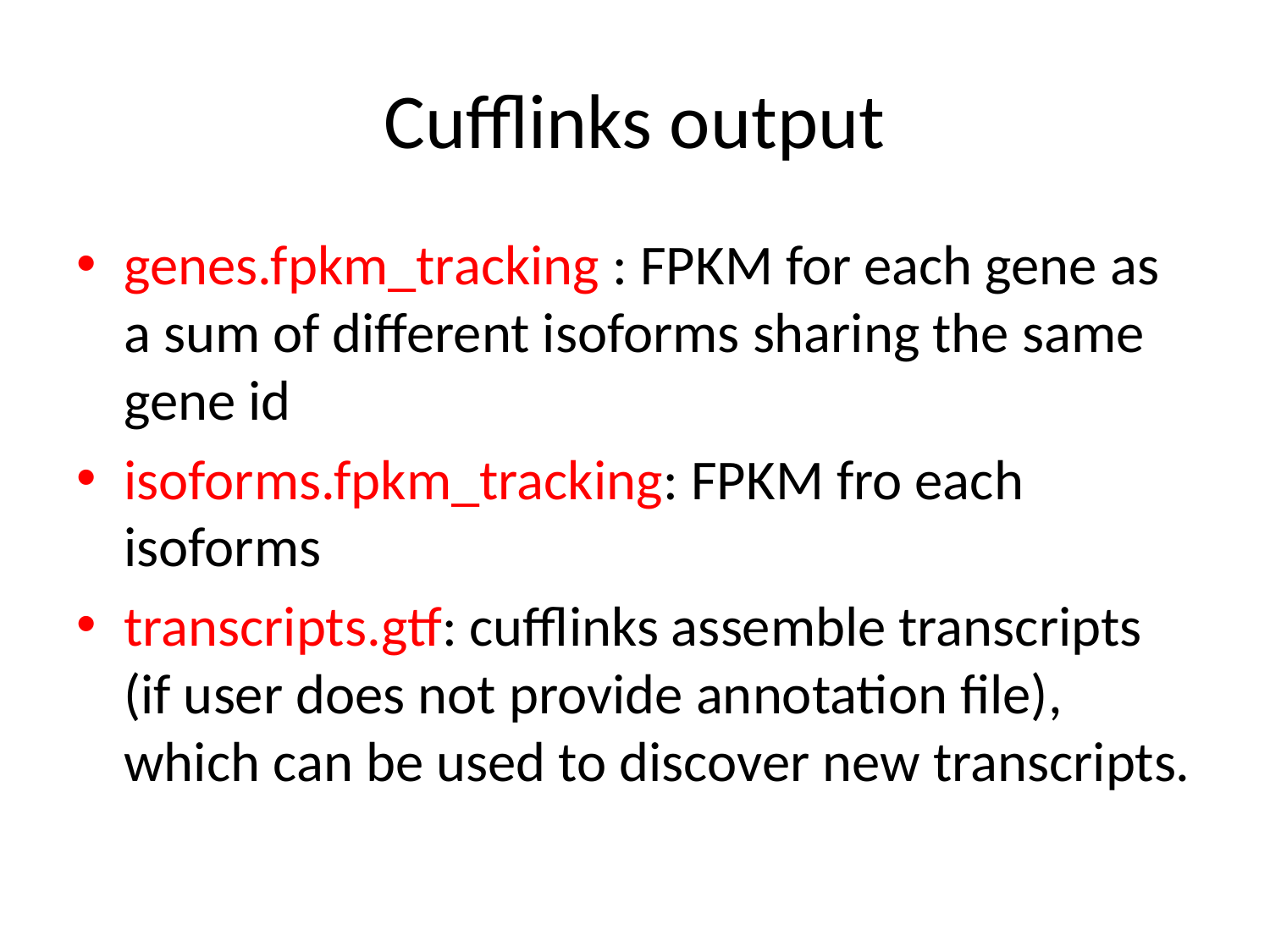

# Cufflinks output
genes.fpkm_tracking : FPKM for each gene as a sum of different isoforms sharing the same gene id
isoforms.fpkm_tracking: FPKM fro each isoforms
transcripts.gtf: cufflinks assemble transcripts (if user does not provide annotation file), which can be used to discover new transcripts.